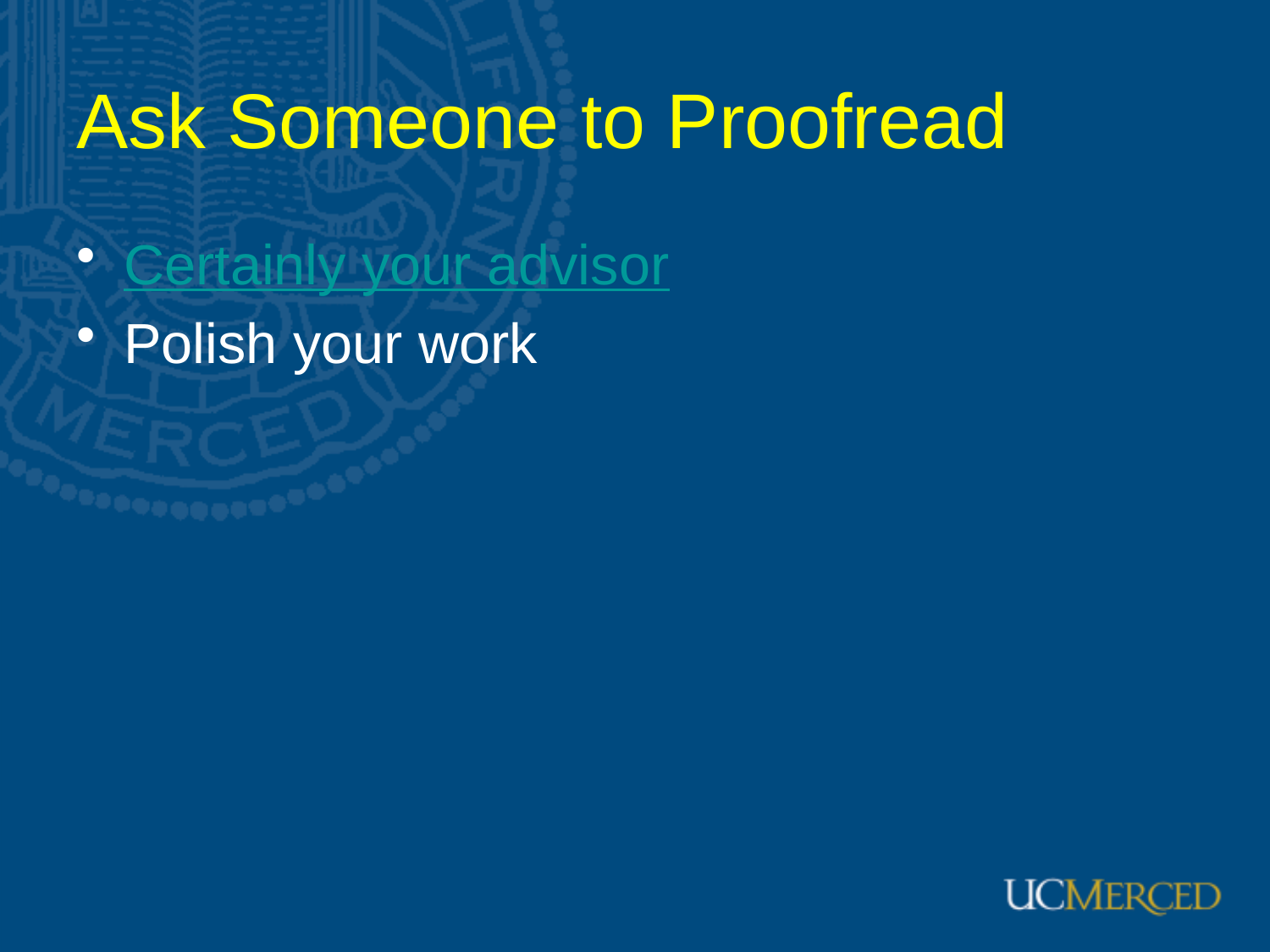

# Ask Someone to Proofread
Certainly your advisor
Polish your work